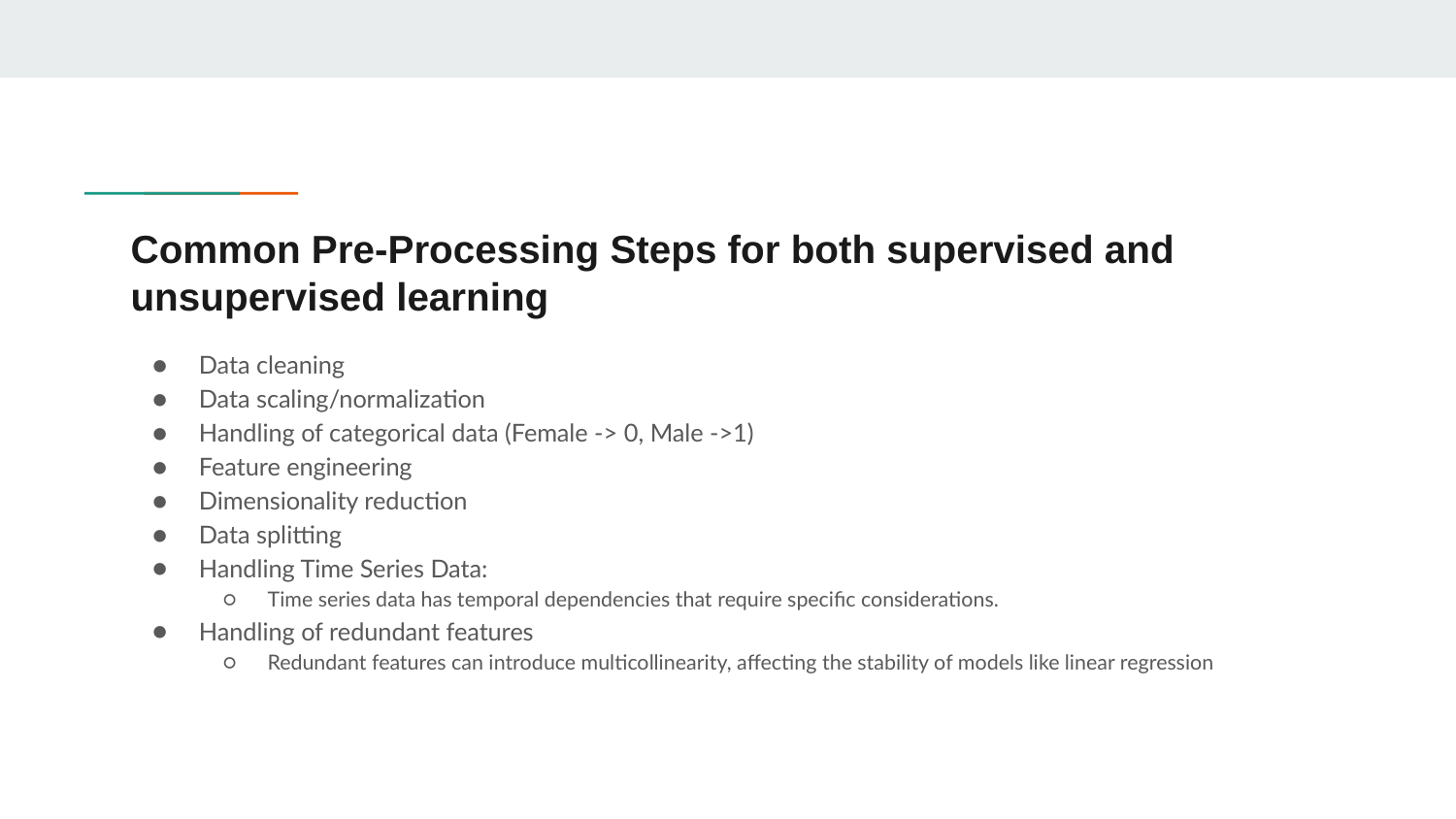

# Common Pre-Processing Steps for both supervised and unsupervised learning
Data cleaning
Data scaling/normalization
Handling of categorical data (Female -> 0, Male ->1)
Feature engineering
Dimensionality reduction
Data splitting
Handling Time Series Data:
Time series data has temporal dependencies that require specific considerations.
Handling of redundant features
Redundant features can introduce multicollinearity, affecting the stability of models like linear regression